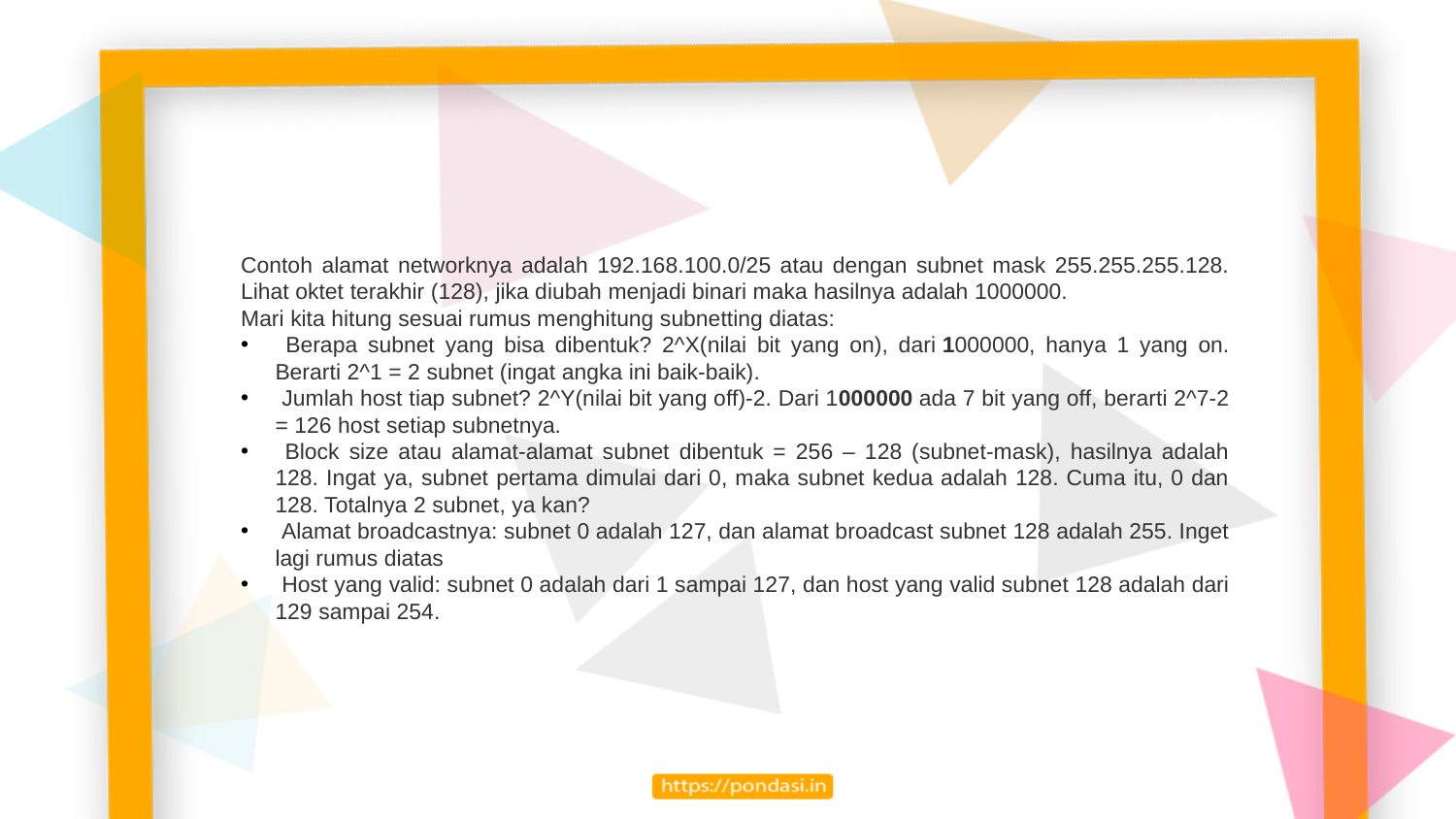

Contoh alamat networknya adalah 192.168.100.0/25 atau dengan subnet mask 255.255.255.128. Lihat oktet terakhir (128), jika diubah menjadi binari maka hasilnya adalah 1000000.
Mari kita hitung sesuai rumus menghitung subnetting diatas:
 Berapa subnet yang bisa dibentuk? 2^X(nilai bit yang on), dari 1000000, hanya 1 yang on. Berarti 2^1 = 2 subnet (ingat angka ini baik-baik).
 Jumlah host tiap subnet? 2^Y(nilai bit yang off)-2. Dari 1000000 ada 7 bit yang off, berarti 2^7-2 = 126 host setiap subnetnya.
 Block size atau alamat-alamat subnet dibentuk = 256 – 128 (subnet-mask), hasilnya adalah 128. Ingat ya, subnet pertama dimulai dari 0, maka subnet kedua adalah 128. Cuma itu, 0 dan 128. Totalnya 2 subnet, ya kan?
 Alamat broadcastnya: subnet 0 adalah 127, dan alamat broadcast subnet 128 adalah 255. Inget lagi rumus diatas
 Host yang valid: subnet 0 adalah dari 1 sampai 127, dan host yang valid subnet 128 adalah dari 129 sampai 254.